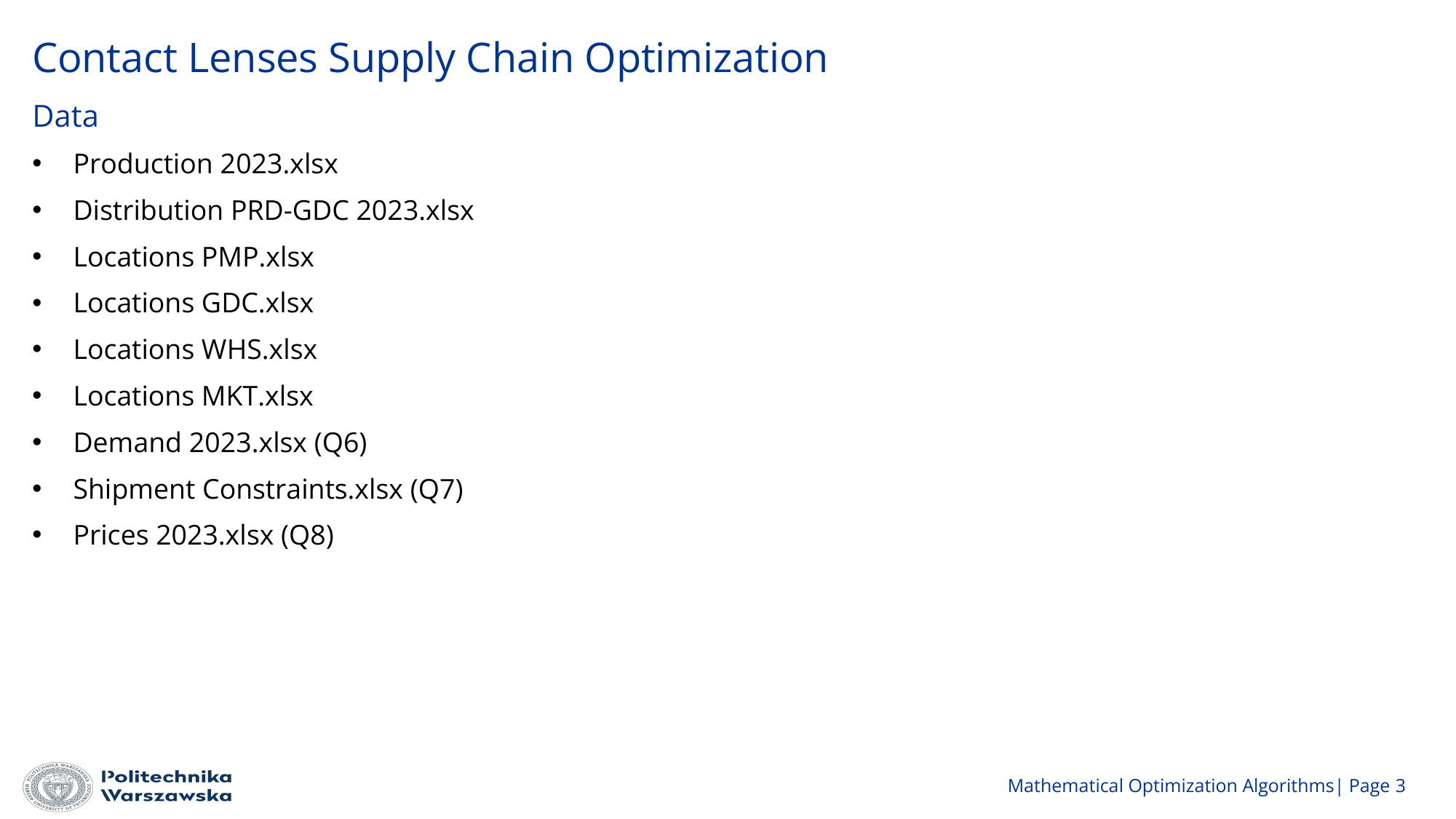

Contact Lenses Supply Chain Optimization
Data
Production 2023.xlsx
Distribution PRD-GDC 2023.xlsx
Locations PMP.xlsx
Locations GDC.xlsx
Locations WHS.xlsx
Locations MKT.xlsx
Demand 2023.xlsx (Q6)
Shipment Constraints.xlsx (Q7)
Prices 2023.xlsx (Q8)